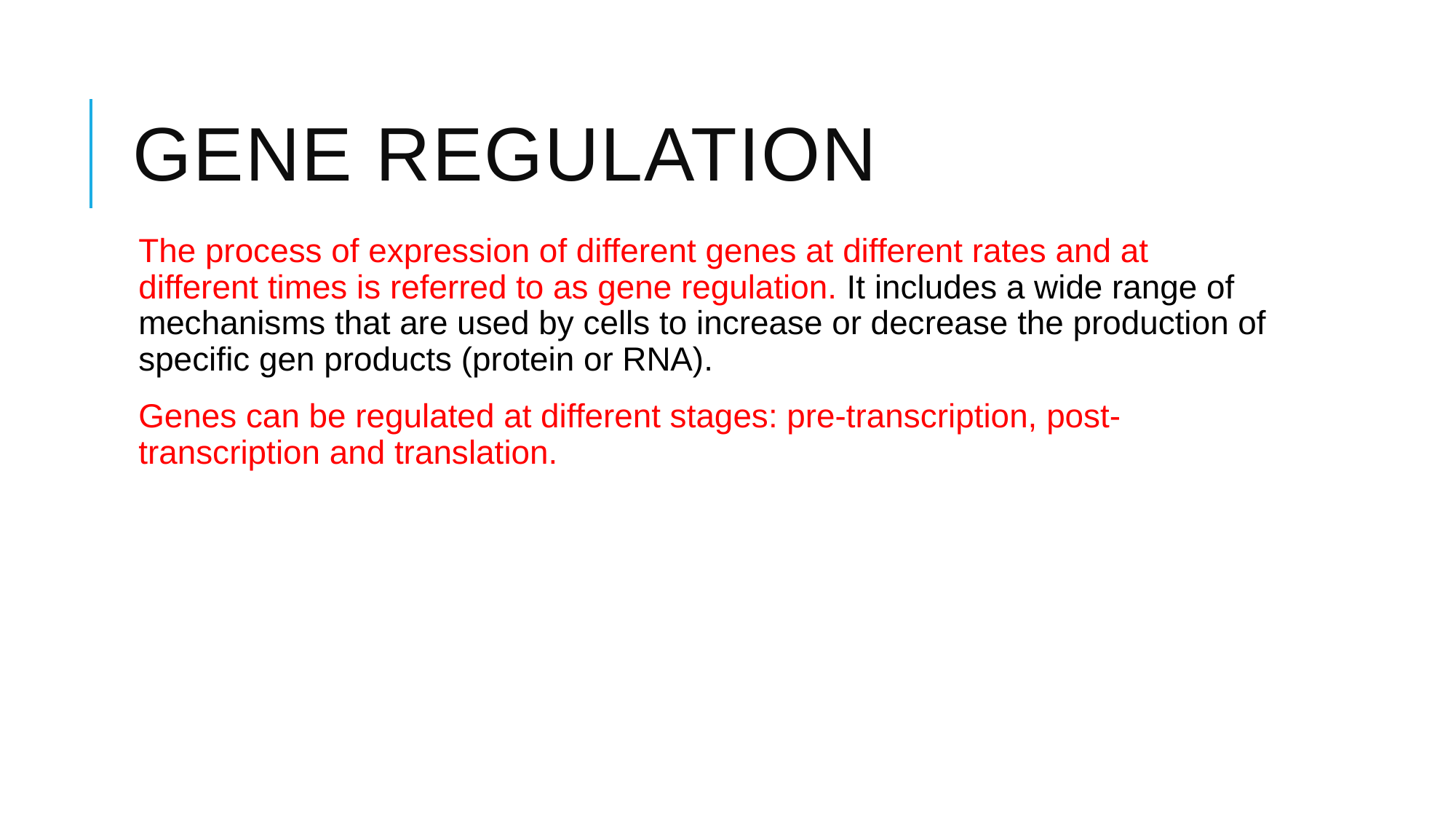

# Gene regulation
The process of expression of different genes at different rates and at different times is referred to as gene regulation. It includes a wide range of mechanisms that are used by cells to increase or decrease the production of specific gen products (protein or RNA).
Genes can be regulated at different stages: pre-transcription, post-transcription and translation.